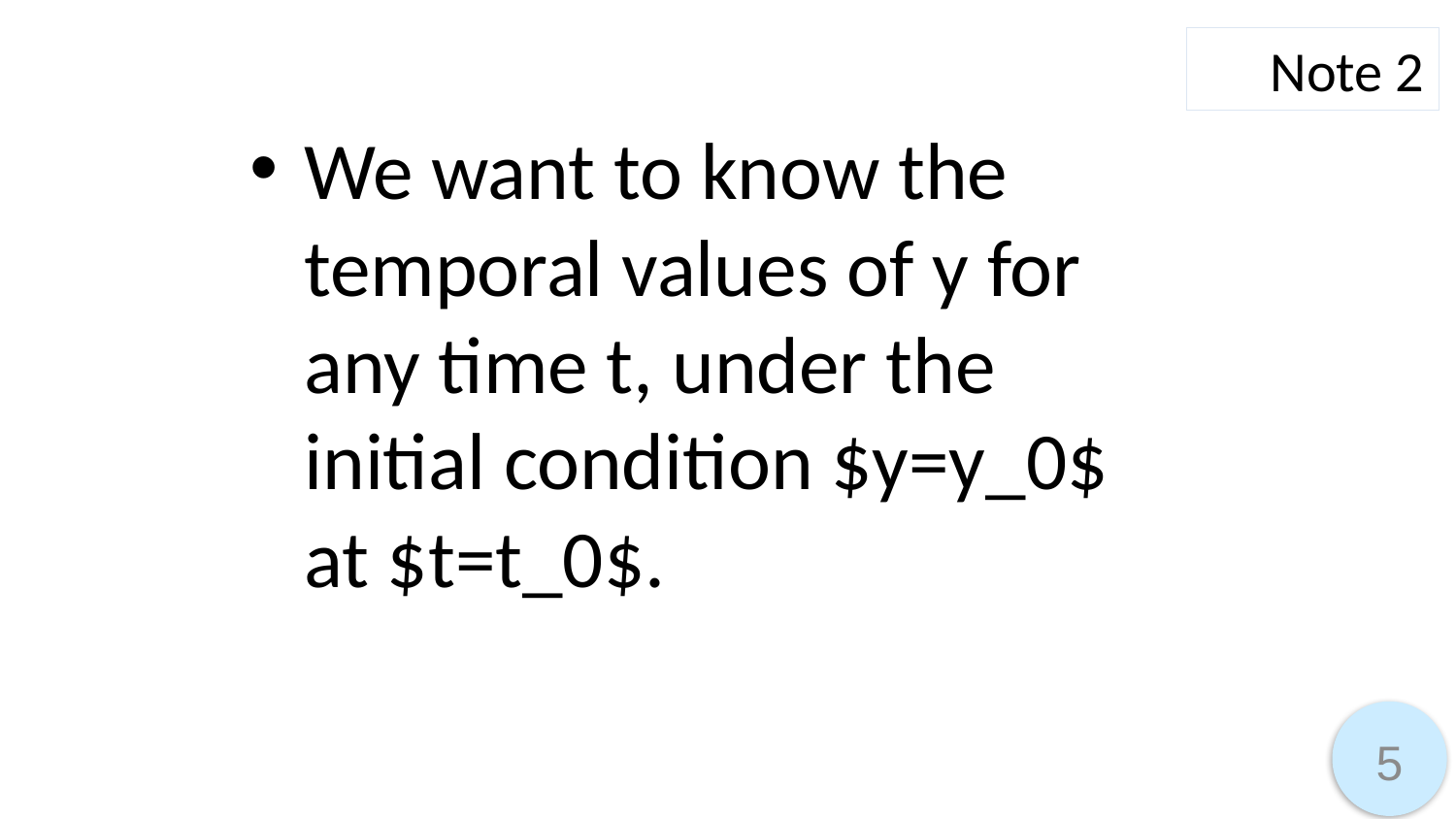

Note 2
We want to know the temporal values of y for any time t, under the initial condition $y=y_0$ at $t=t_0$.
5